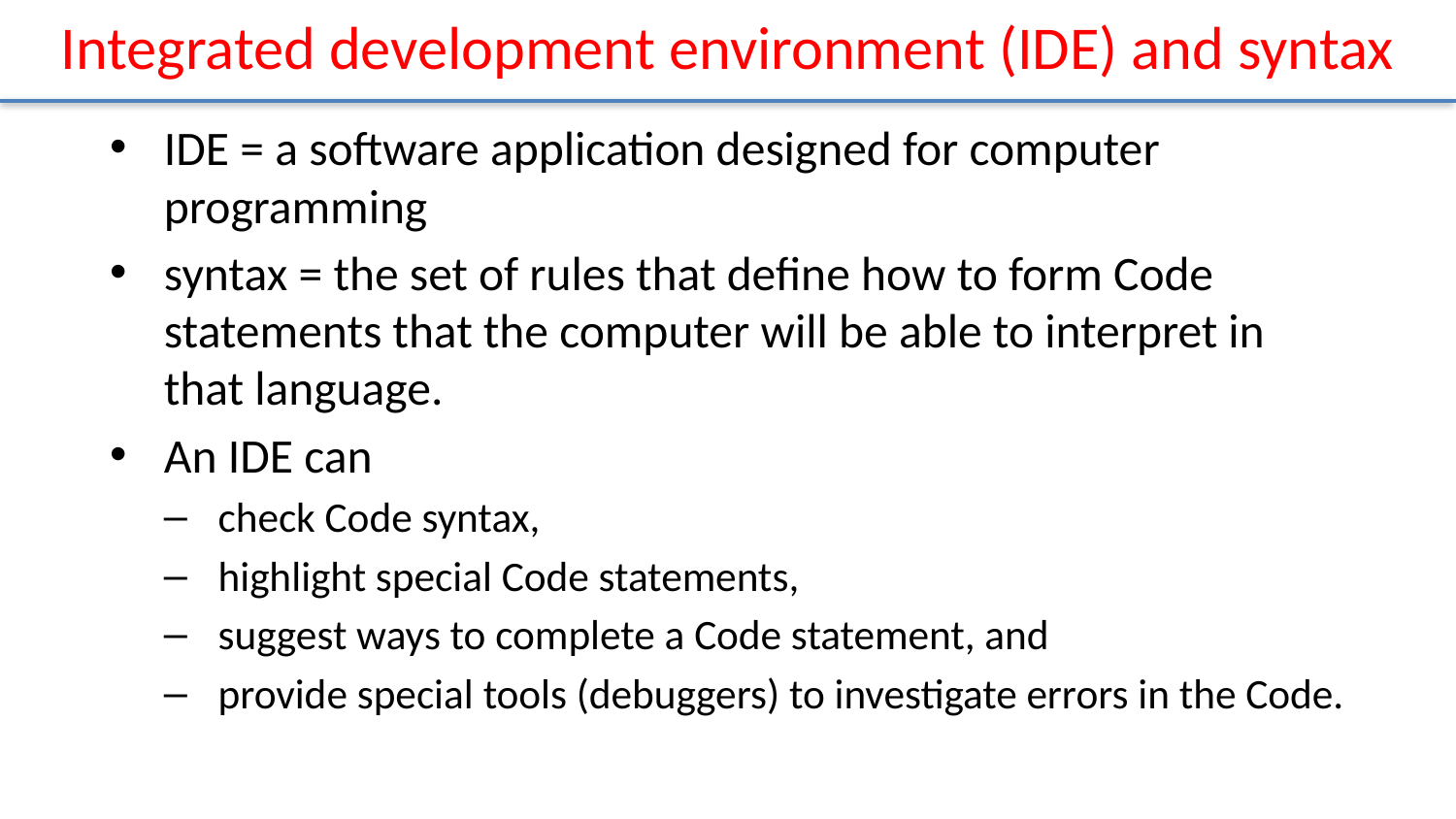

# Integrated development environment (IDE) and syntax
IDE = a software application designed for computer programming
syntax = the set of rules that deﬁne how to form Code statements that the computer will be able to interpret in that language.
An IDE can
check Code syntax,
highlight special Code statements,
suggest ways to complete a Code statement, and
provide special tools (debuggers) to investigate errors in the Code.